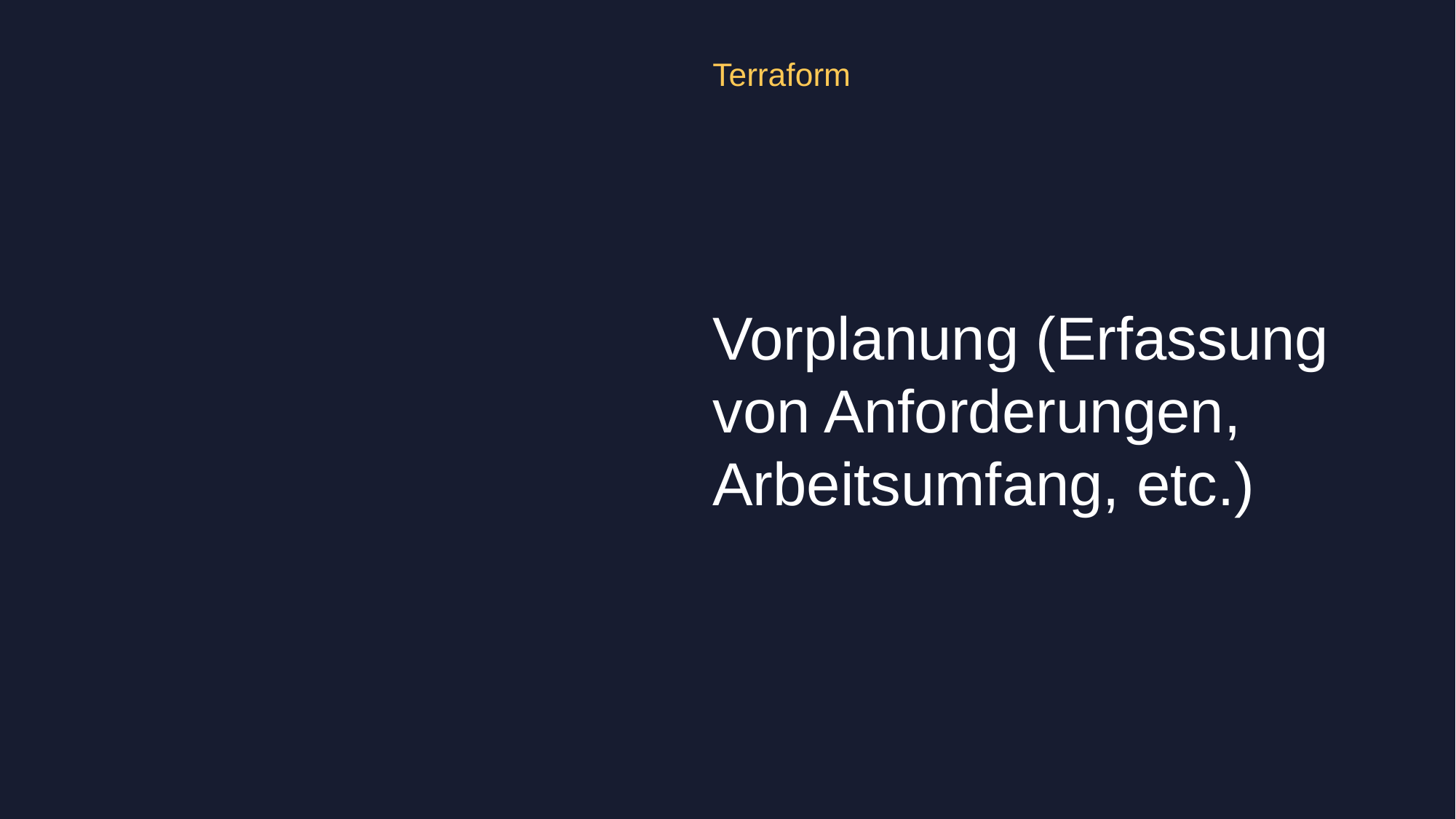

Terraform
Vorplanung (Erfassung von Anforderungen, Arbeitsumfang, etc.)